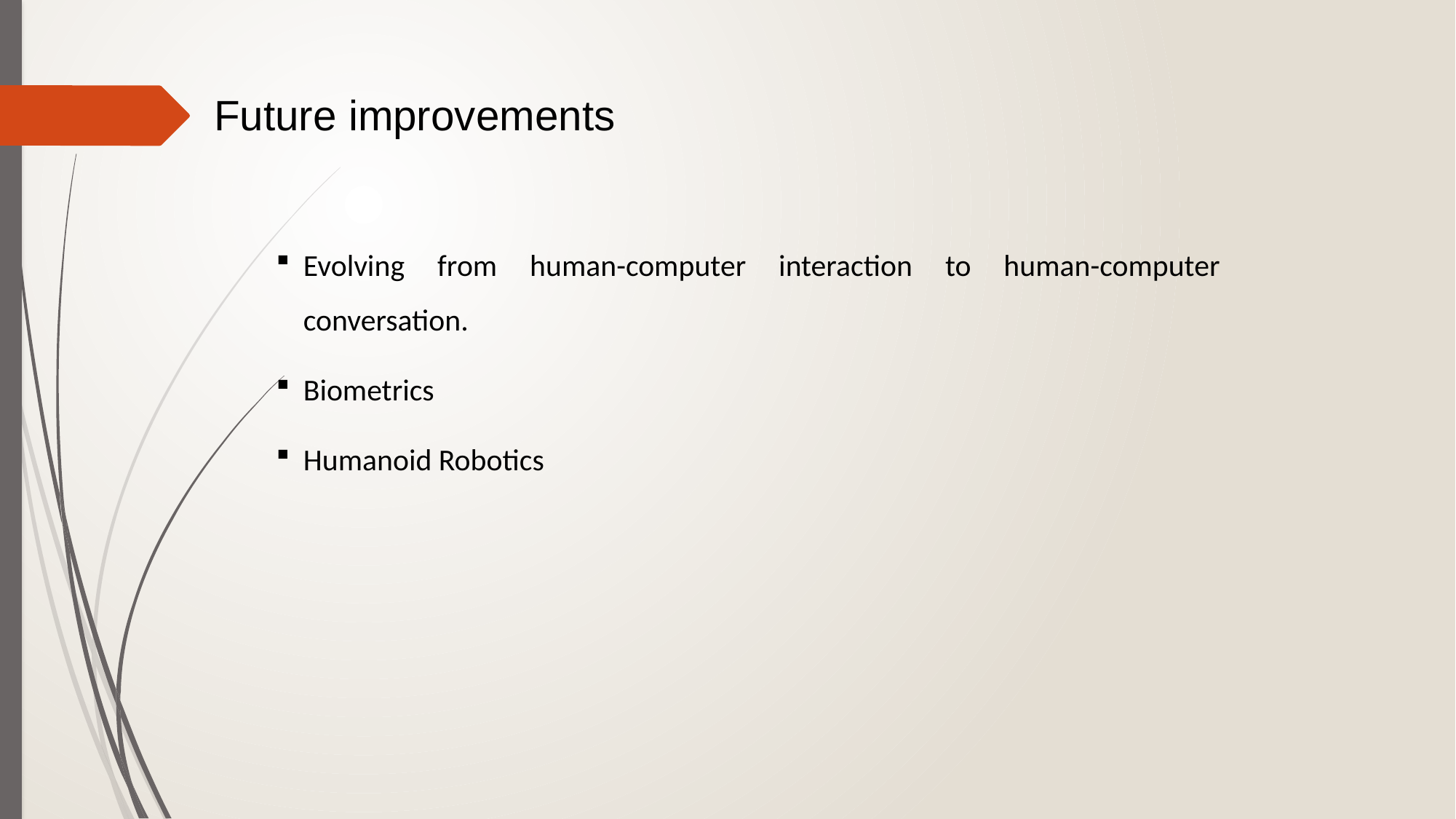

Future improvements
Evolving from human-computer interaction to human-computer conversation.
Biometrics
Humanoid Robotics